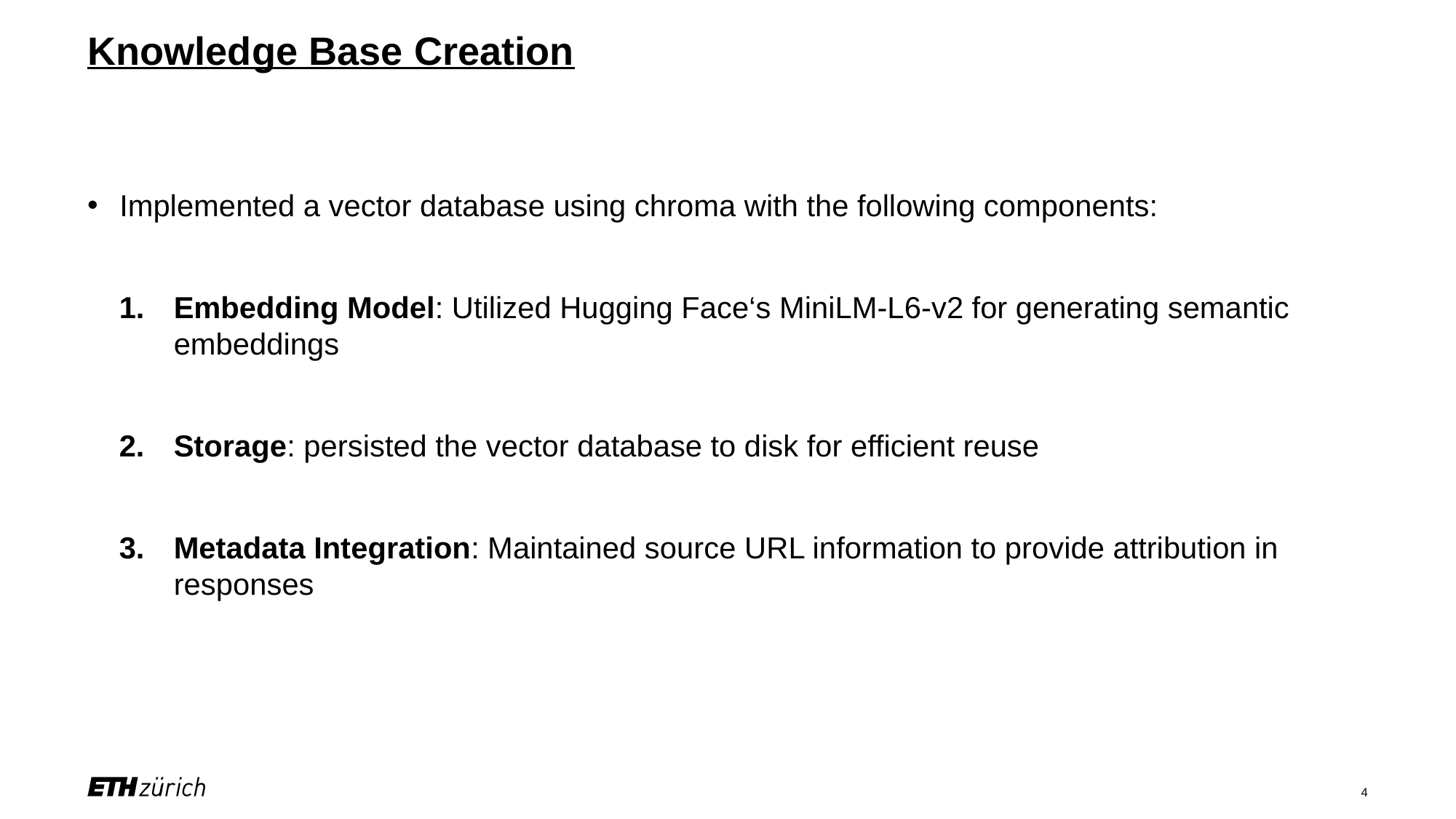

# Knowledge Base Creation
Implemented a vector database using chroma with the following components:

Embedding Model: Utilized Hugging Face‘s MiniLM-L6-v2 for generating semantic embeddings

Storage: persisted the vector database to disk for efficient reuse

Metadata Integration: Maintained source URL information to provide attribution in responses

4